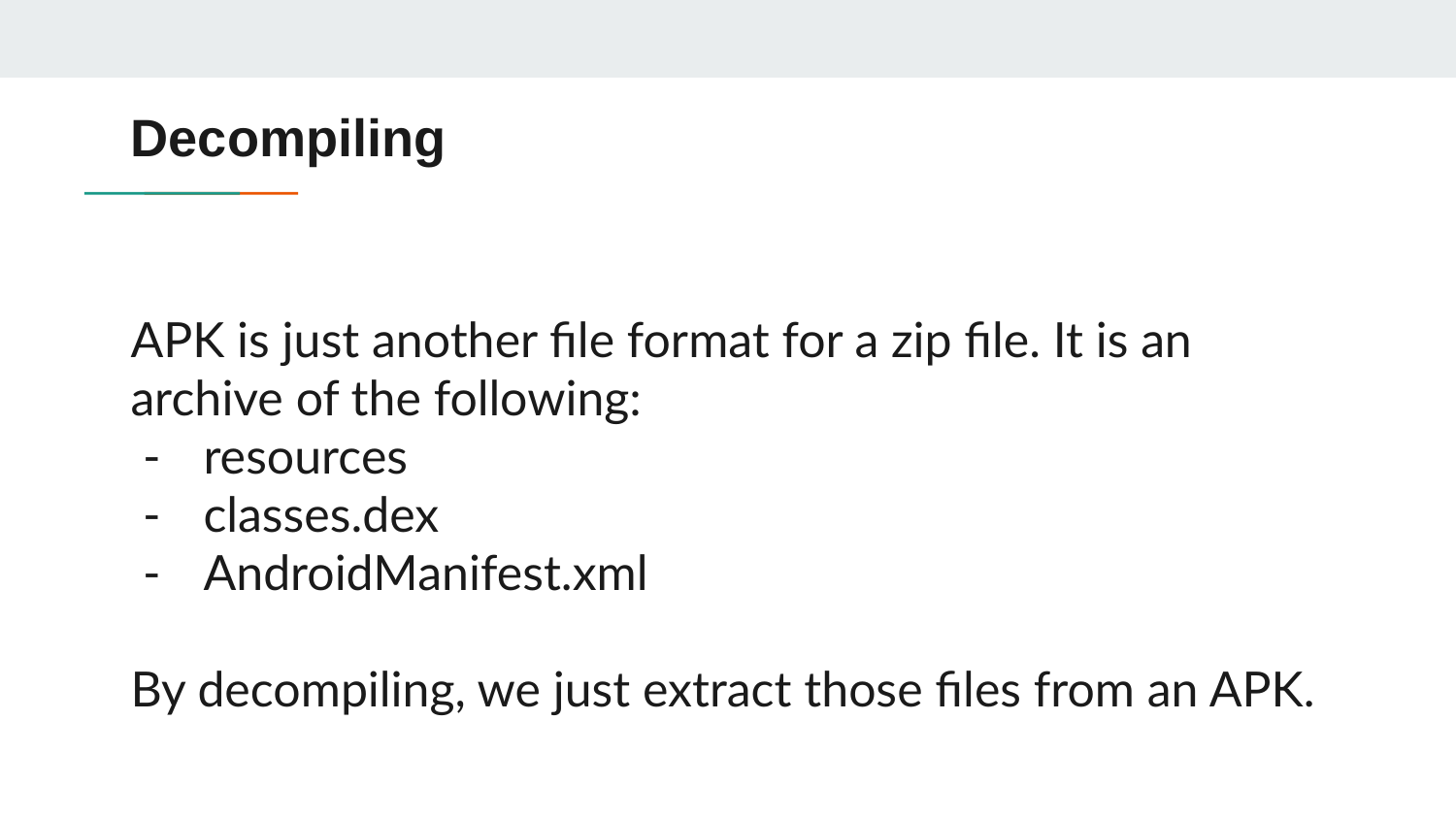

# Decompiling
APK is just another file format for a zip file. It is an archive of the following:
resources
classes.dex
AndroidManifest.xml

By decompiling, we just extract those files from an APK.